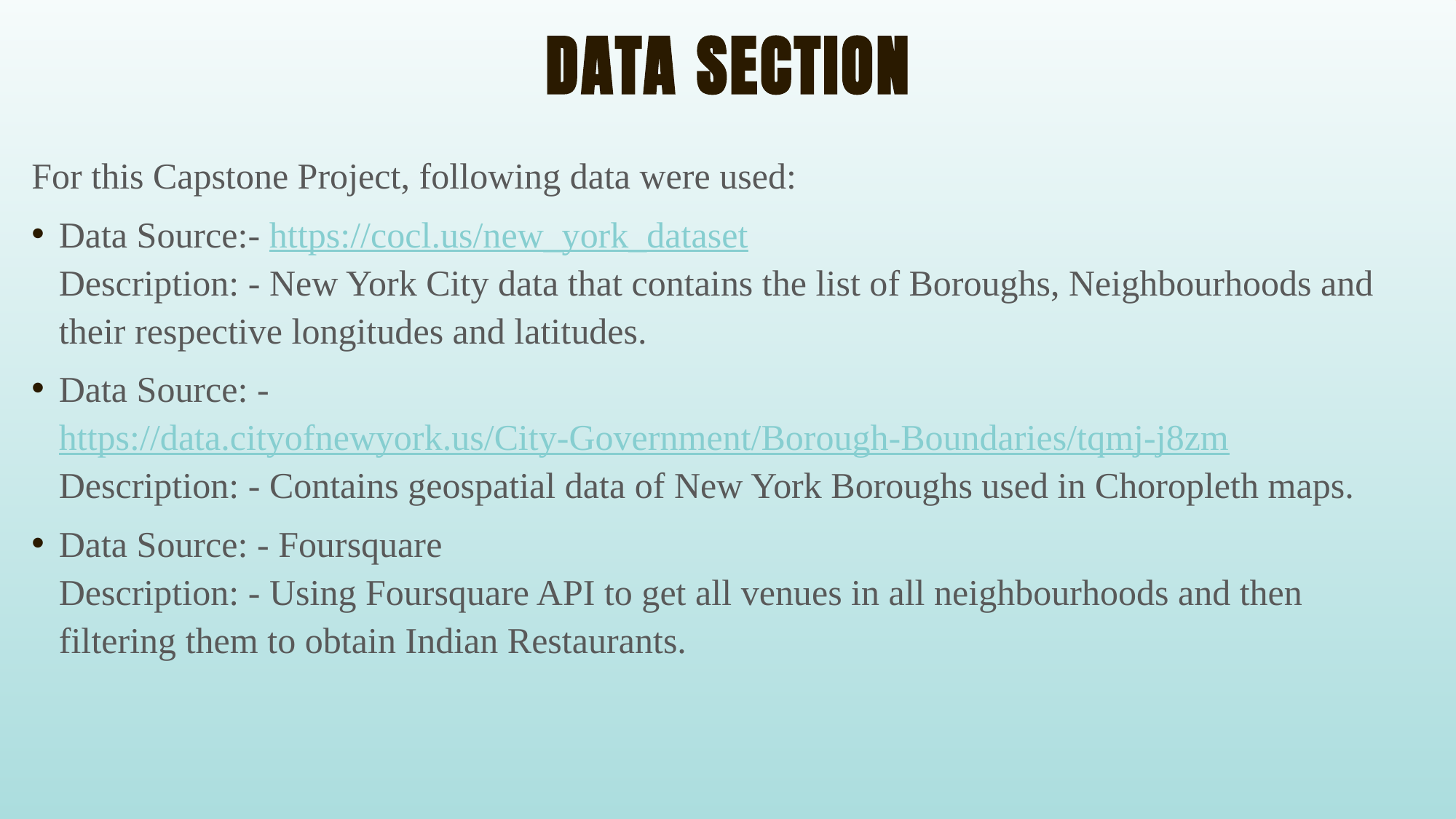

# Data Section
For this Capstone Project, following data were used:
Data Source:- https://cocl.us/new_york_dataset
Description: - New York City data that contains the list of Boroughs, Neighbourhoods and their respective longitudes and latitudes.
Data Source: - https://data.cityofnewyork.us/City-Government/Borough-Boundaries/tqmj-j8zm
Description: - Contains geospatial data of New York Boroughs used in Choropleth maps.
Data Source: - Foursquare
Description: - Using Foursquare API to get all venues in all neighbourhoods and then filtering them to obtain Indian Restaurants.